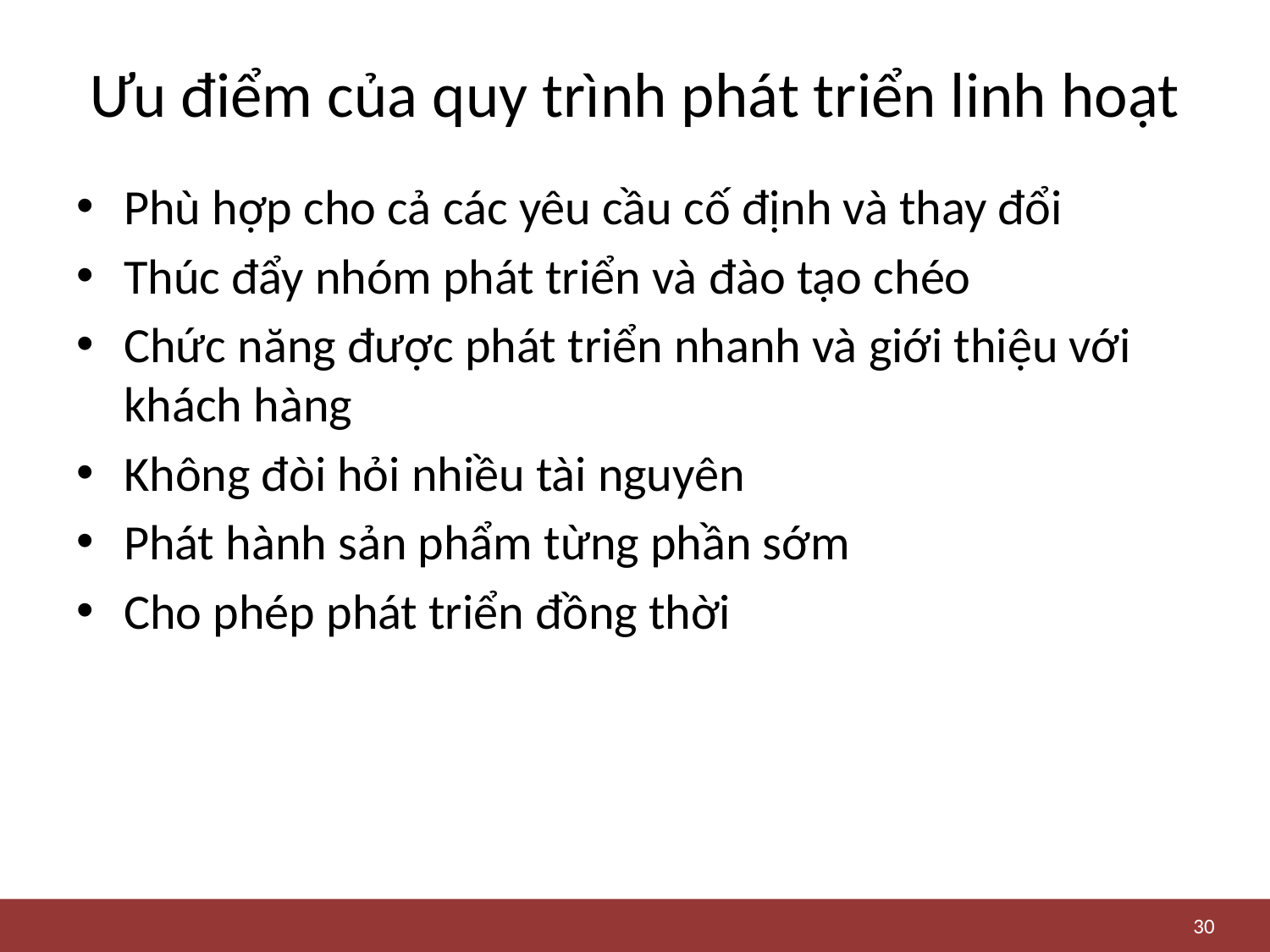

# Ưu điểm của quy trình phát triển linh hoạt
Phù hợp cho cả các yêu cầu cố định và thay đổi
Thúc đẩy nhóm phát triển và đào tạo chéo
Chức năng được phát triển nhanh và giới thiệu với khách hàng
Không đòi hỏi nhiều tài nguyên
Phát hành sản phẩm từng phần sớm
Cho phép phát triển đồng thời